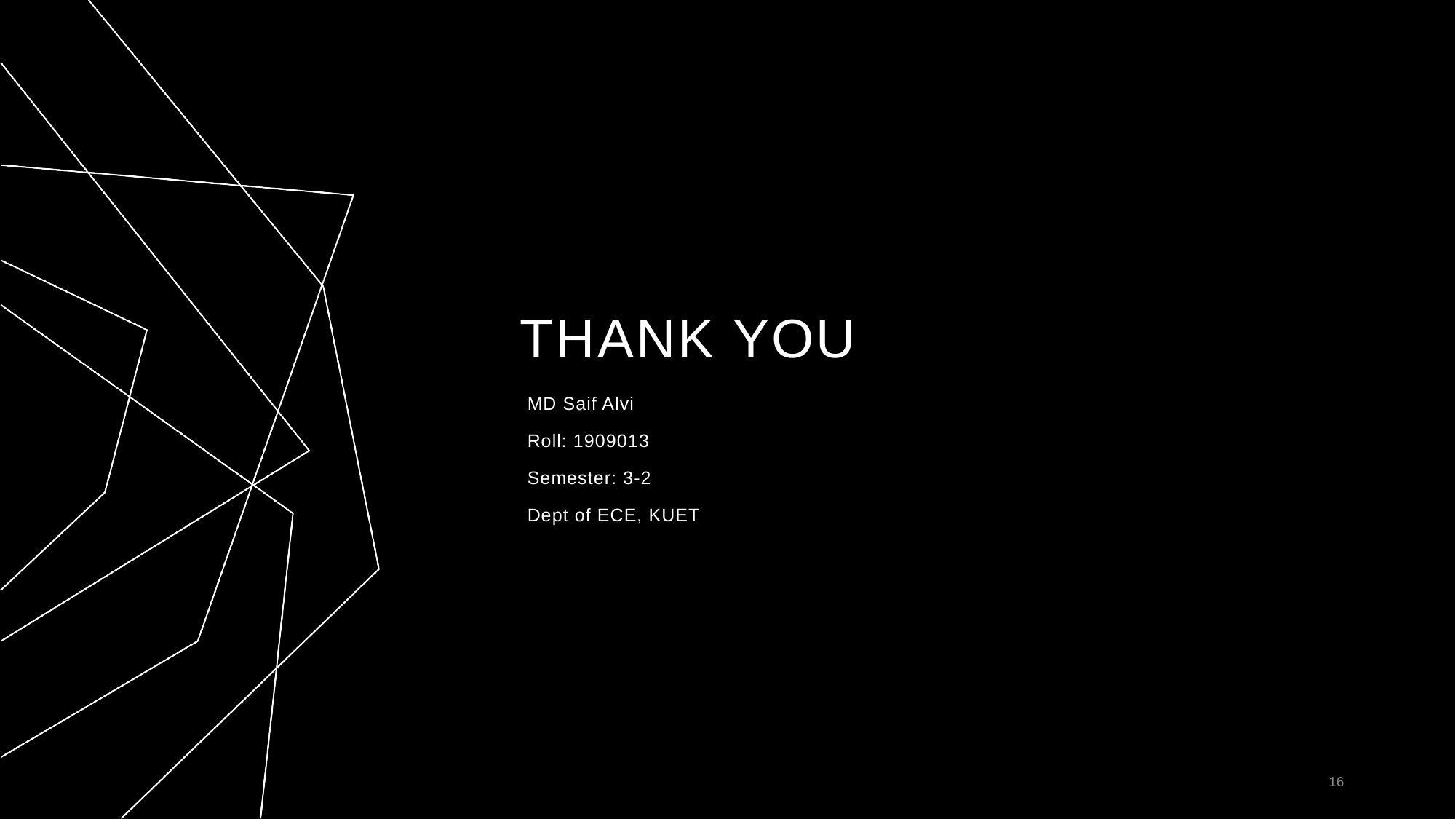

# THANK YOU
MD Saif Alvi
Roll: 1909013
Semester: 3-2
Dept of ECE, KUET
16